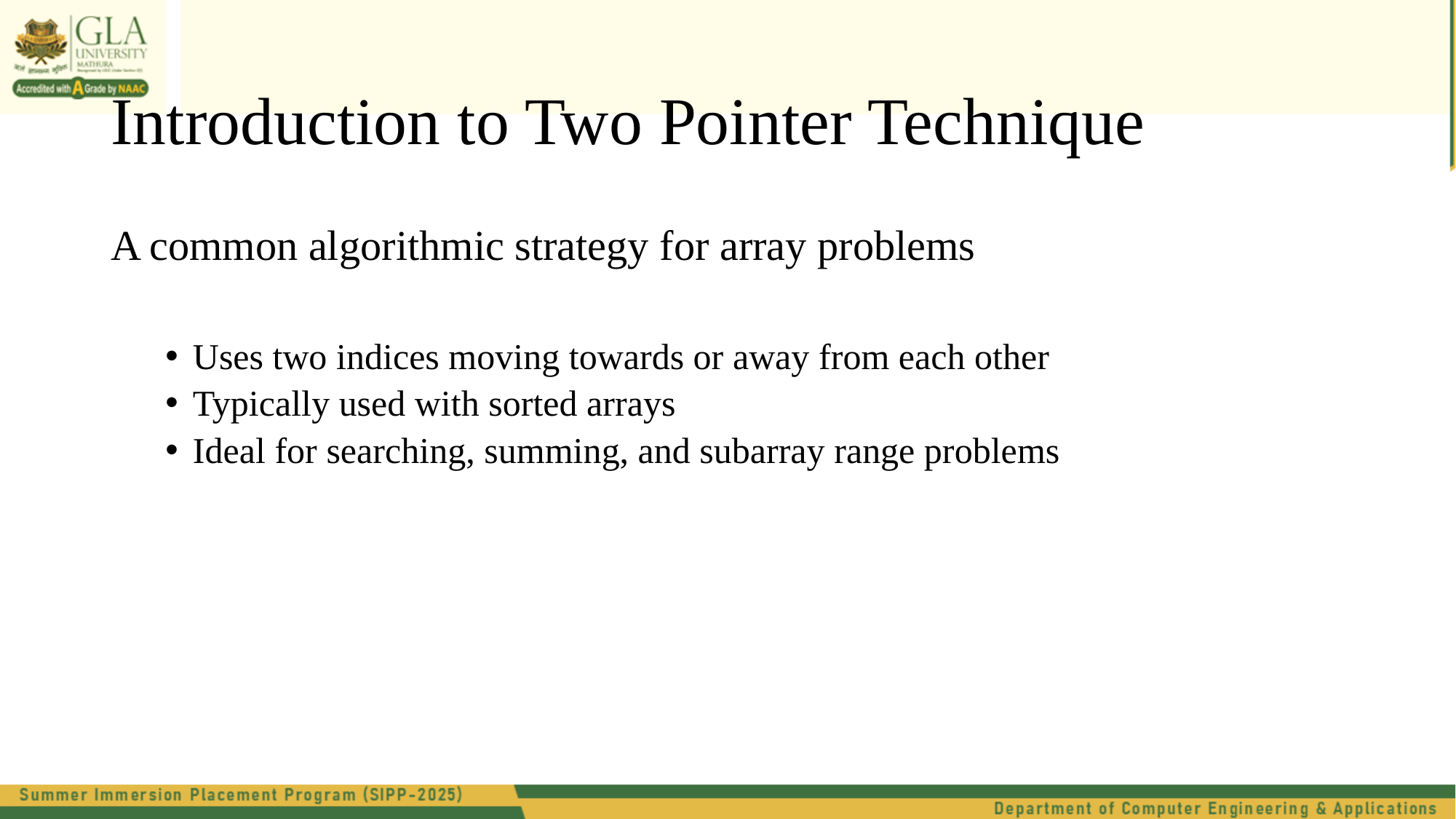

# Introduction to Two Pointer Technique
A common algorithmic strategy for array problems

Uses two indices moving towards or away from each other
Typically used with sorted arrays
Ideal for searching, summing, and subarray range problems